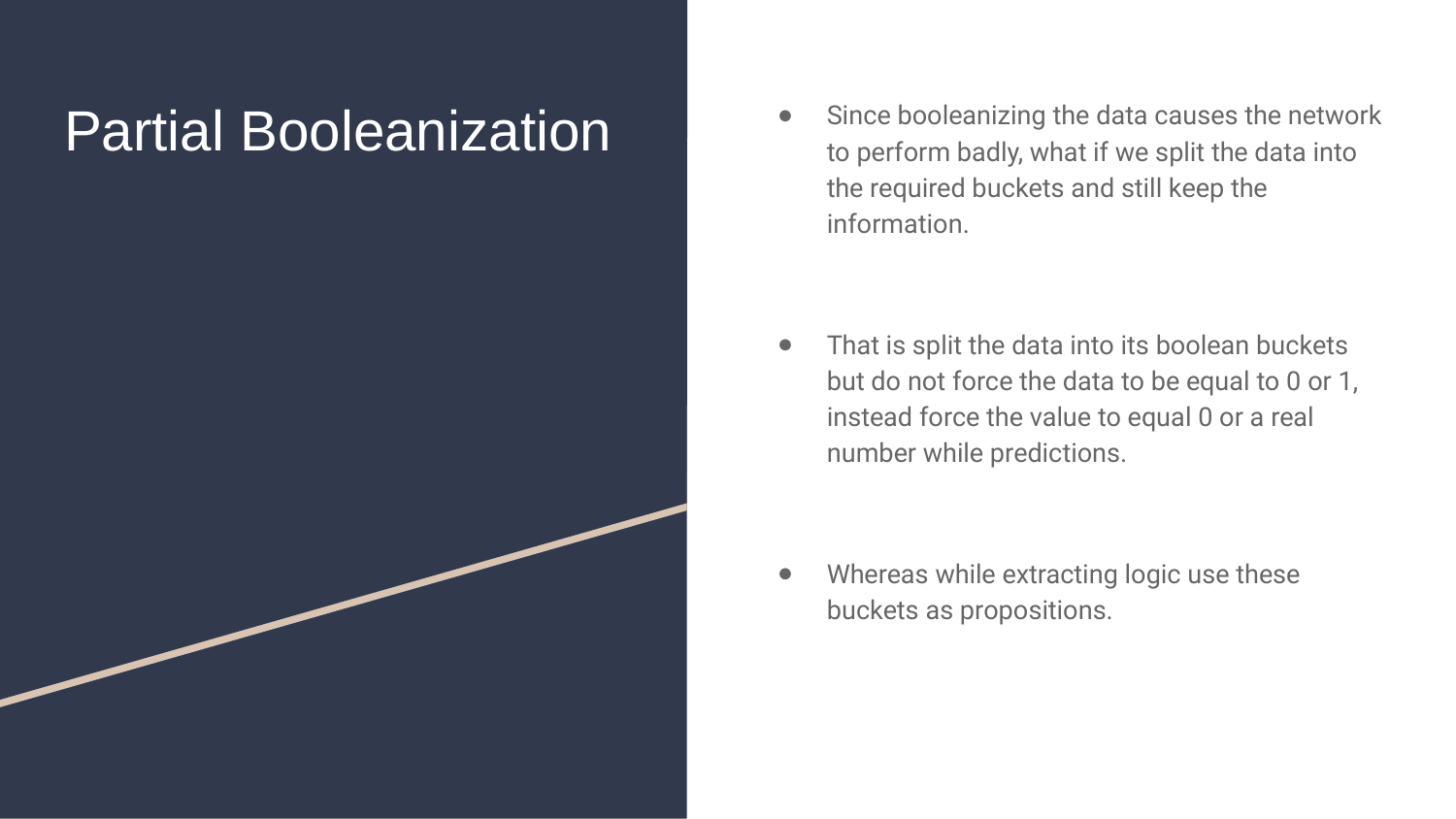

# Partial Booleanization
Since booleanizing the data causes the network to perform badly, what if we split the data into the required buckets and still keep the information.

That is split the data into its boolean buckets but do not force the data to be equal to 0 or 1, instead force the value to equal 0 or a real number while predictions.

Whereas while extracting logic use these buckets as propositions.